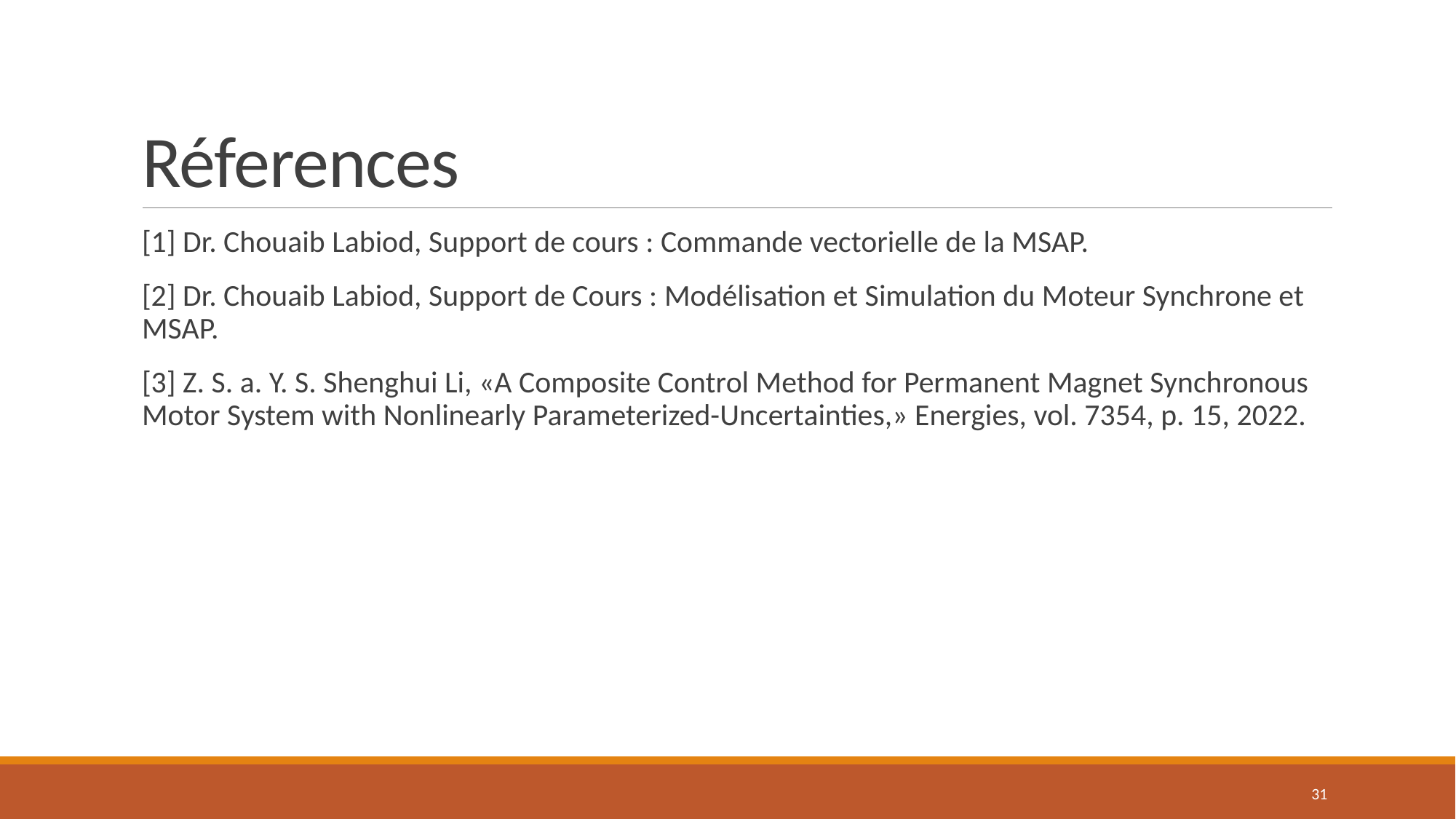

# Réferences
[1] Dr. Chouaib Labiod, Support de cours : Commande vectorielle de la MSAP.
[2] Dr. Chouaib Labiod, Support de Cours : Modélisation et Simulation du Moteur Synchrone et MSAP.
[3] Z. S. a. Y. S. Shenghui Li, «A Composite Control Method for Permanent Magnet Synchronous Motor System with Nonlinearly Parameterized-Uncertainties,» Energies, vol. 7354, p. 15, 2022.

31